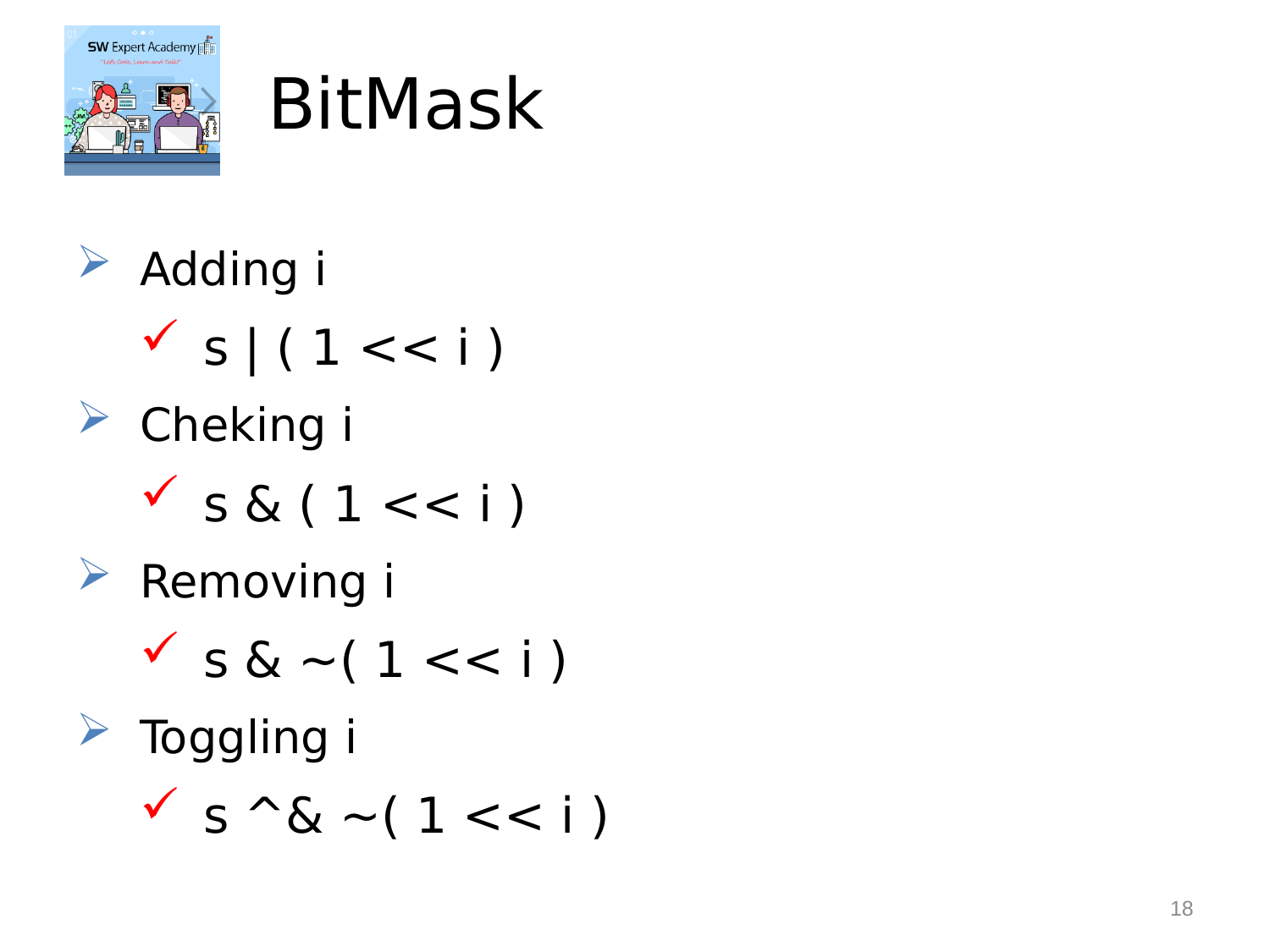

# BitMask
Adding i
s | ( 1 << i )
Cheking i
s & ( 1 << i )
Removing i
s & ~( 1 << i )
Toggling i
s ^& ~( 1 << i )

18